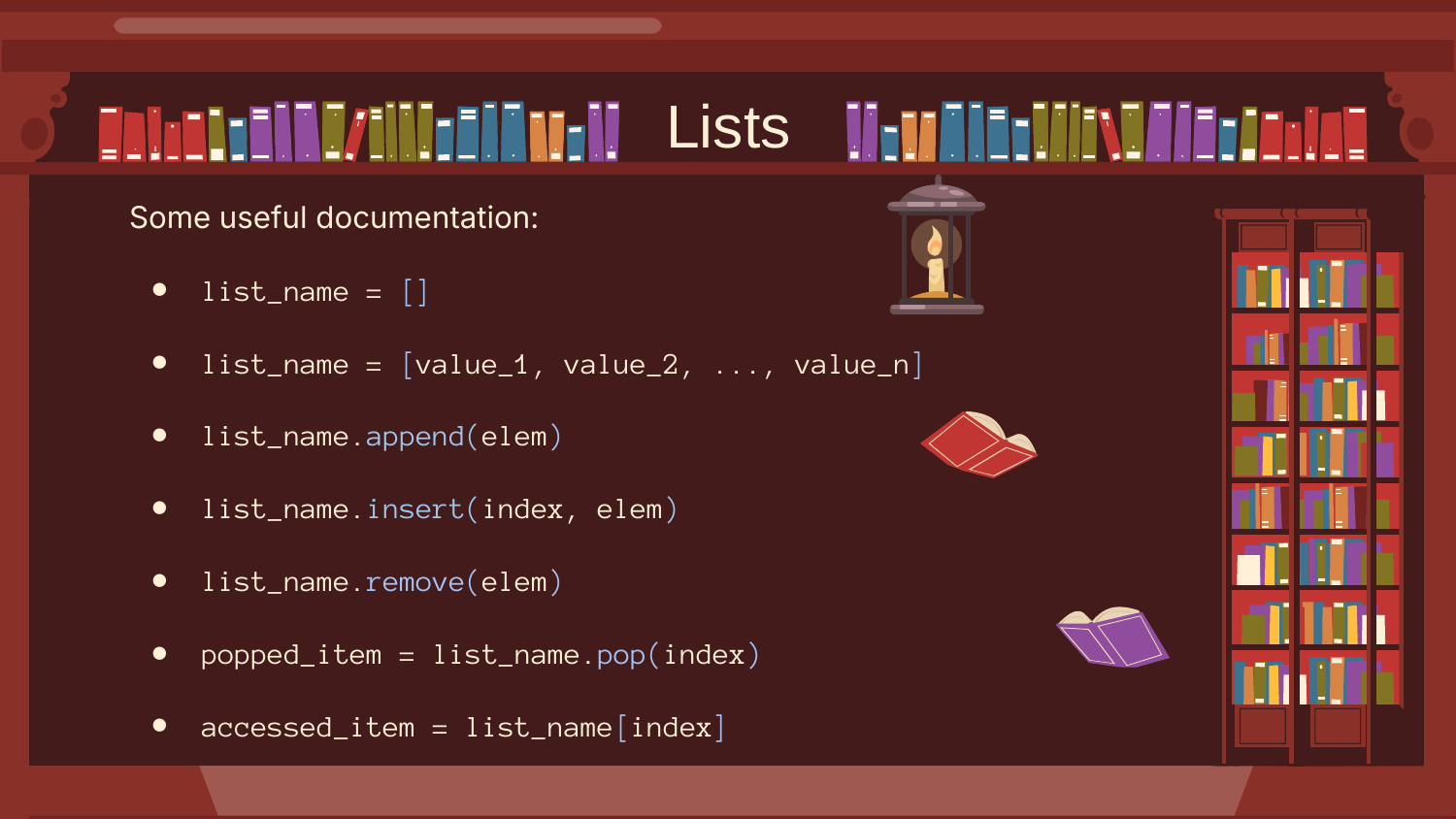

Lists

Some useful documentation:
list_name = []

list_name = [value_1, value_2, ..., value_n]
list_name.append(elem)
list_name.insert(index, elem)
list_name.remove(elem)
popped_item = list_name.pop(index)
accessed_item = list_name[index]